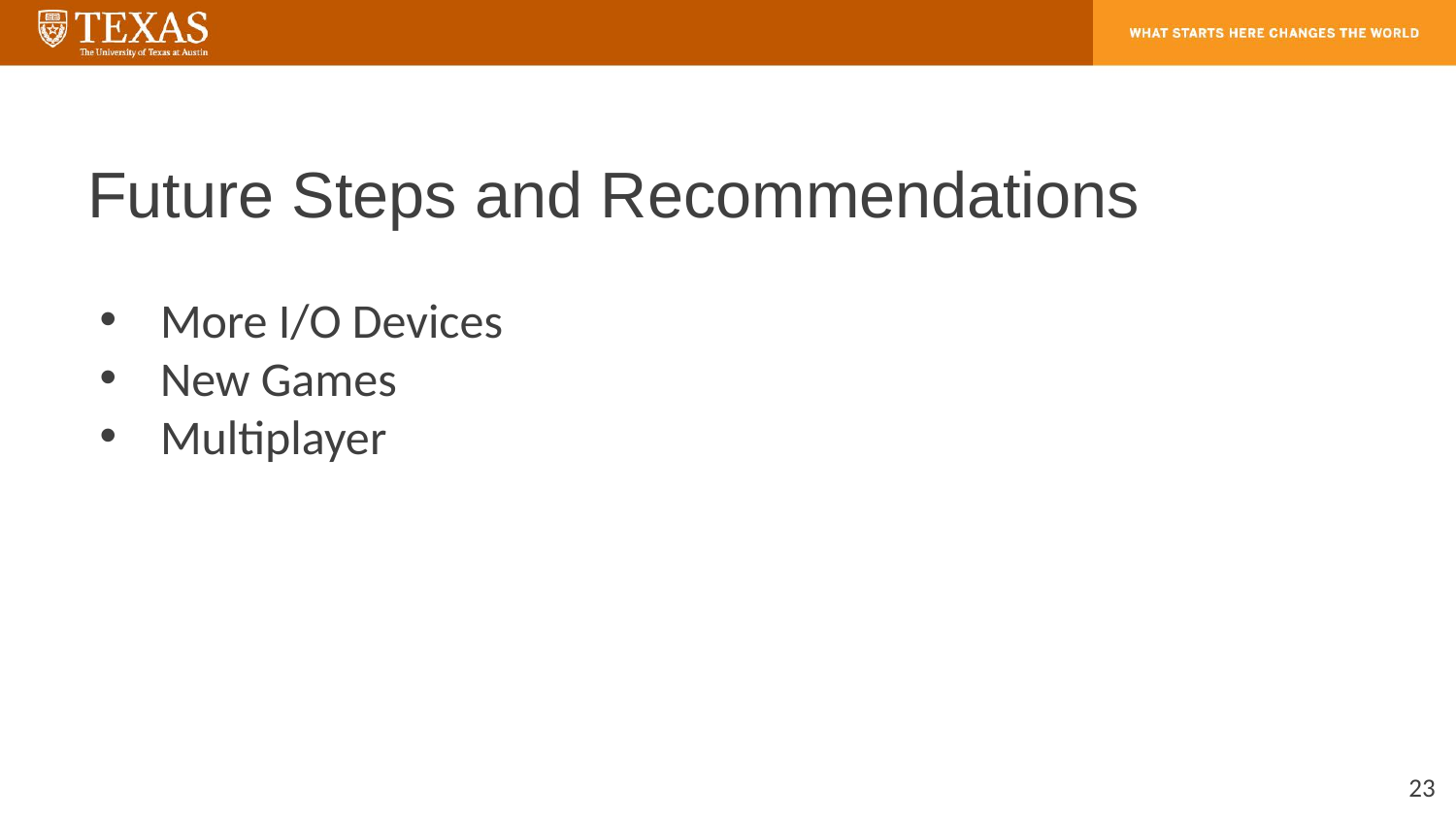

# Future Steps and Recommendations
More I/O Devices
New Games
Multiplayer
23